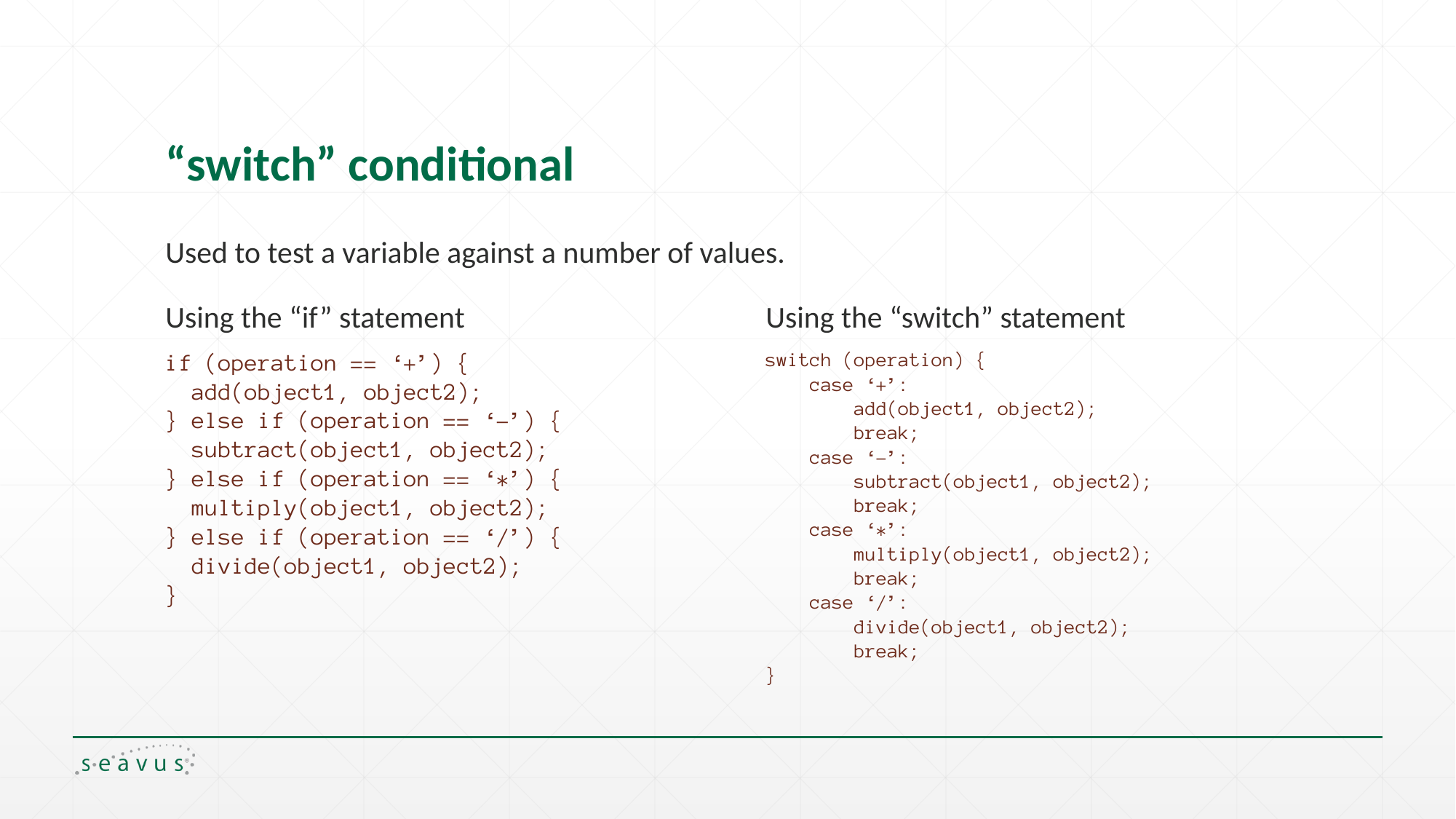

# “switch” conditional
Used to test a variable against a number of values.

Using the “if” statement
Using the “switch” statement
if (operation == ‘+’) {
  add(object1, object2);
} else if (operation == ‘-’) {
  subtract(object1, object2);
} else if (operation == ‘*’) {
  multiply(object1, object2);
} else if (operation == ‘/’) {
  divide(object1, object2);
}

switch (operation) {
    case ‘+’:
        add(object1, object2);
        break;
    case ‘-’:
        subtract(object1, object2);
        break;
    case ‘*’:
        multiply(object1, object2);
        break;
    case ‘/’:
        divide(object1, object2);
        break;
}